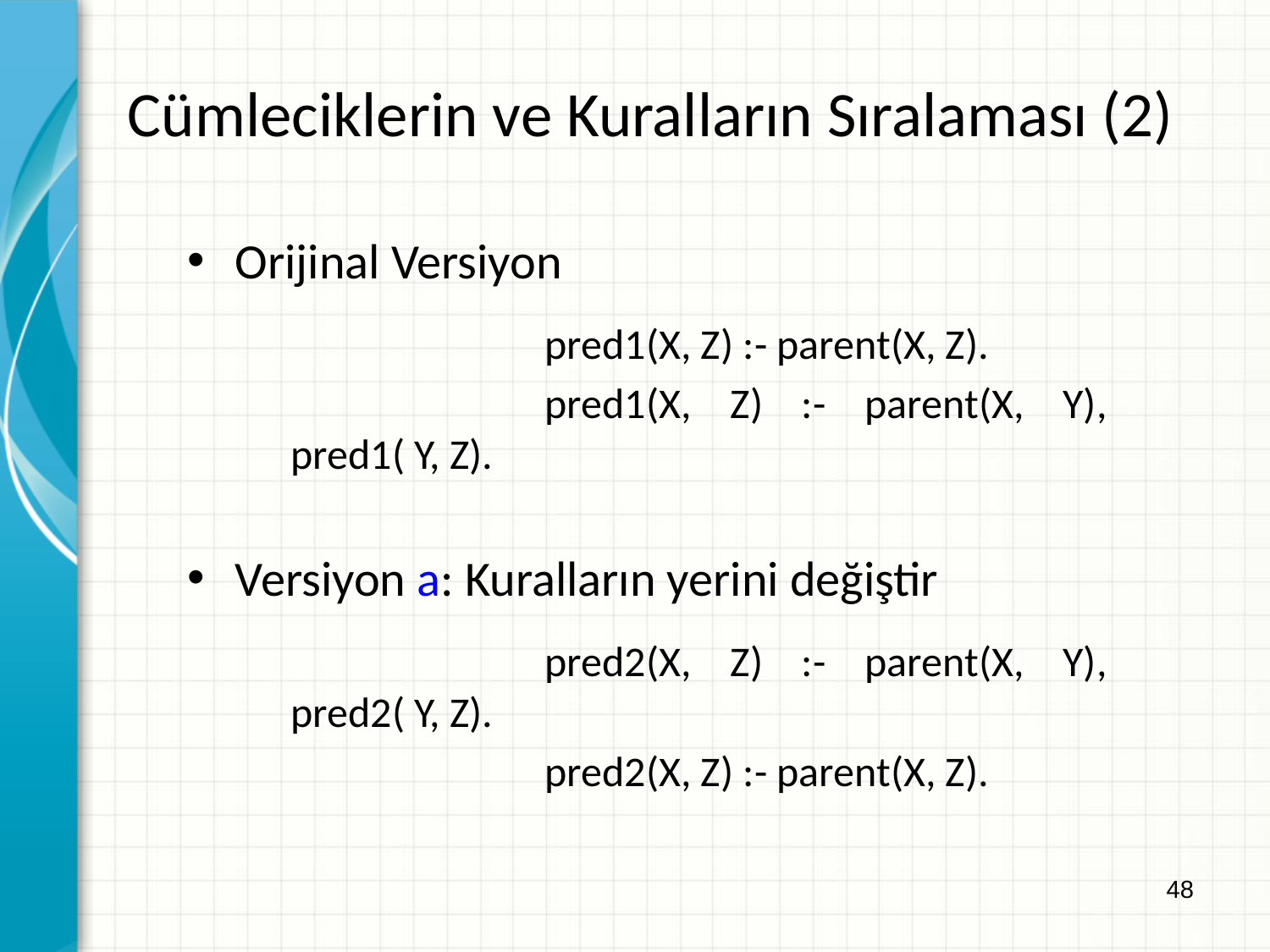

Cümleciklerin ve Kuralların Sıralaması (2)
Orijinal Versiyon

			pred1(X, Z) :- parent(X, Z).
			pred1(X, Z) :- parent(X, Y), pred1( Y, Z).

Versiyon a: Kuralların yerini değiştir

			pred2(X, Z) :- parent(X, Y), pred2( Y, Z).
			pred2(X, Z) :- parent(X, Z).
48